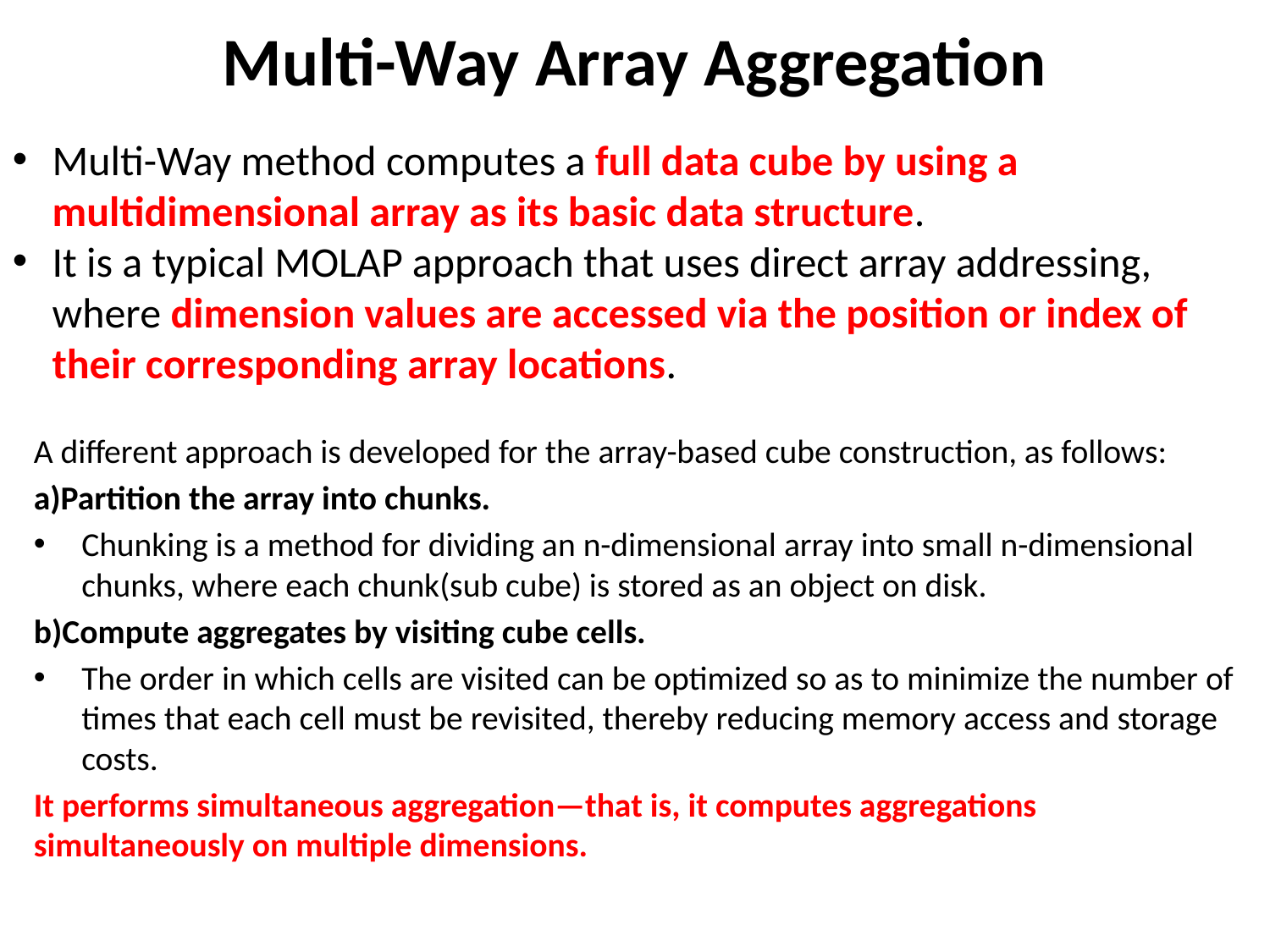

# Multi-Way Array Aggregation
Multi-Way method computes a full data cube by using a multidimensional array as its basic data structure.
It is a typical MOLAP approach that uses direct array addressing, where dimension values are accessed via the position or index of their corresponding array locations.
A different approach is developed for the array-based cube construction, as follows:
a)Partition the array into chunks.
Chunking is a method for dividing an n-dimensional array into small n-dimensional chunks, where each chunk(sub cube) is stored as an object on disk.
b)Compute aggregates by visiting cube cells.
The order in which cells are visited can be optimized so as to minimize the number of times that each cell must be revisited, thereby reducing memory access and storage costs.
It performs simultaneous aggregation—that is, it computes aggregations simultaneously on multiple dimensions.